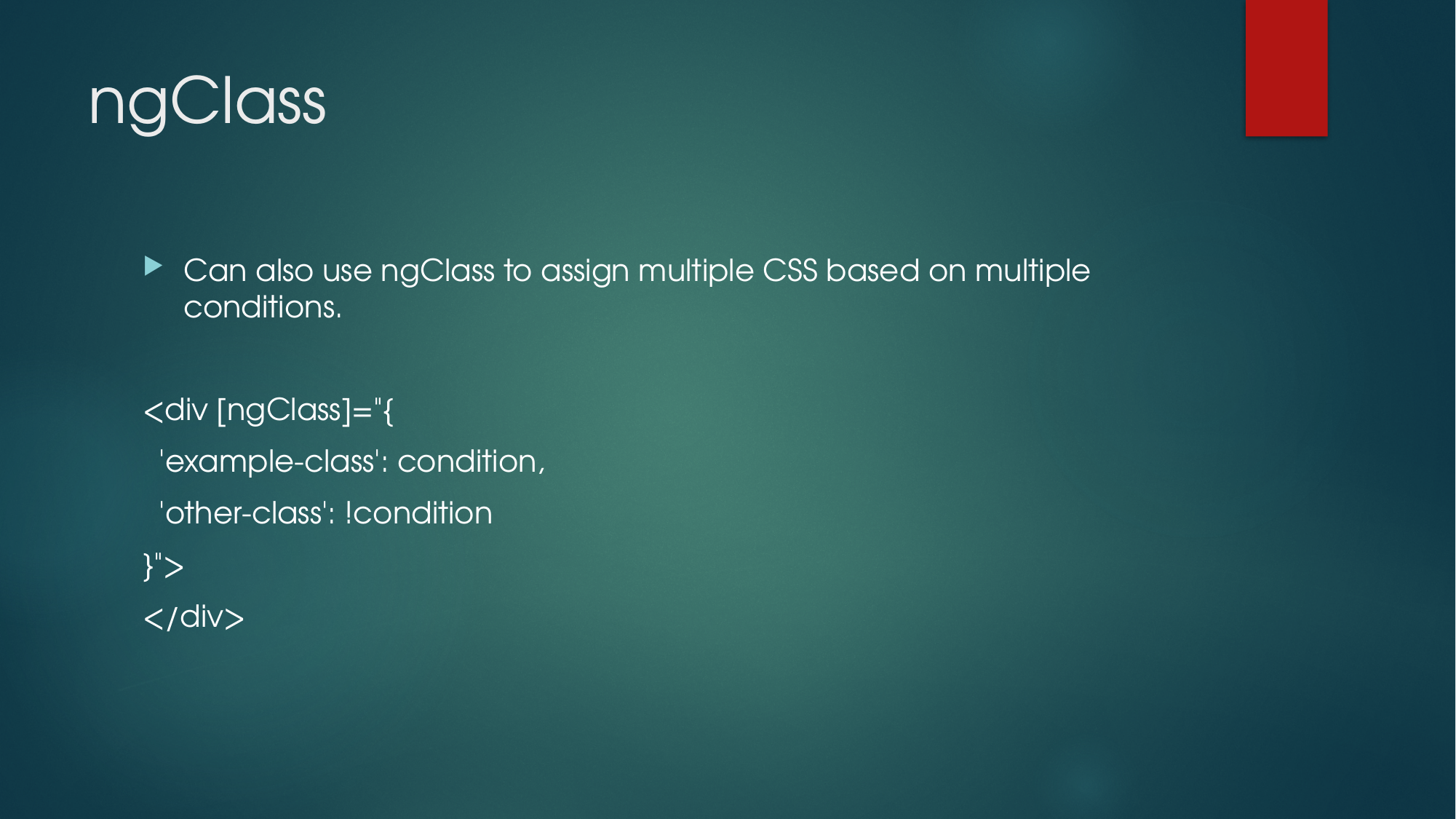

# ngClass
Can also use ngClass to assign multiple CSS based on multiple conditions.

<div [ngClass]="{
  'example-class': condition,
  'other-class': !condition
}">
</div>